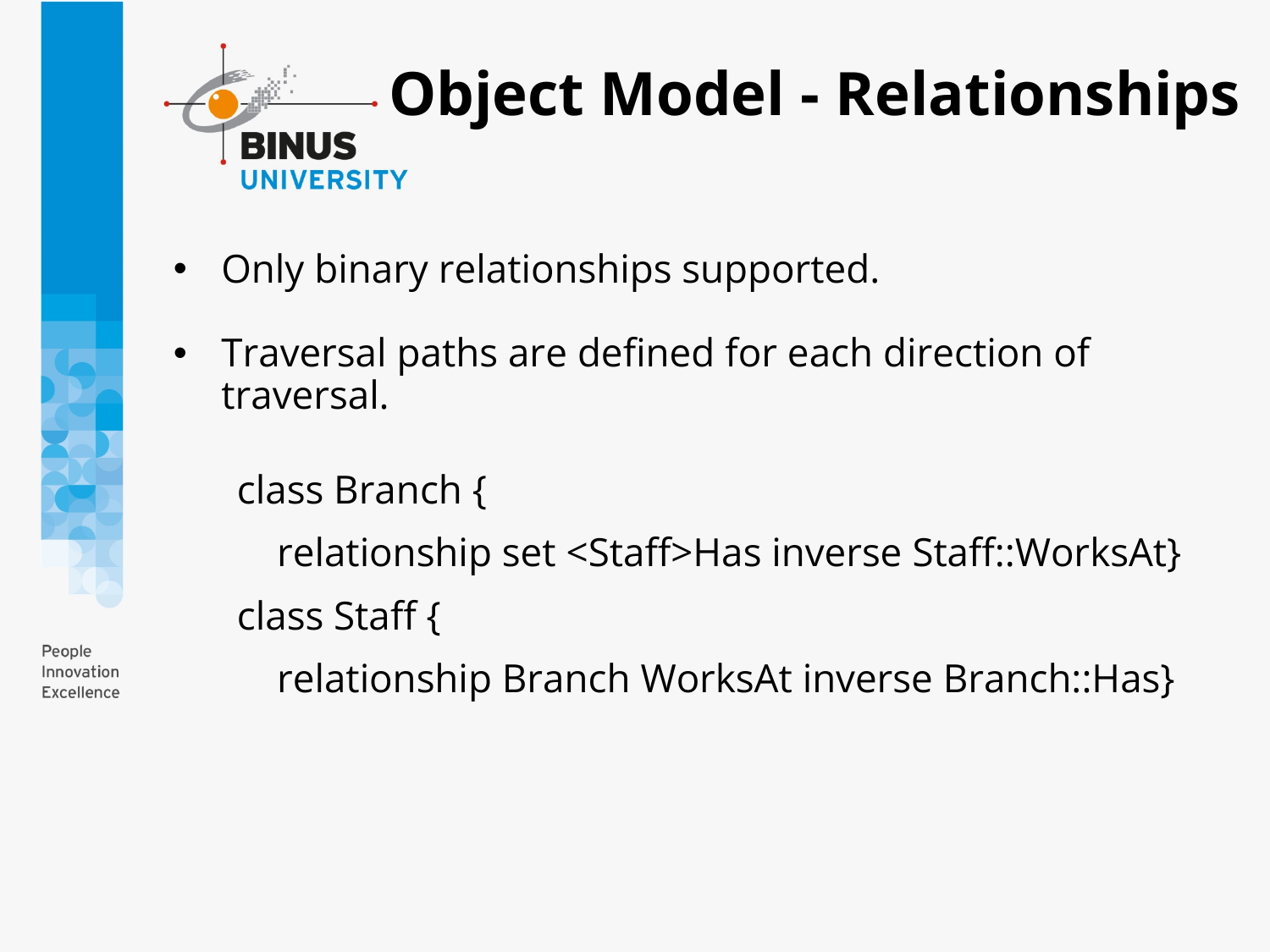

# Object Model - Relationships
Only binary relationships supported.
Traversal paths are defined for each direction of traversal.
class Branch {
	relationship set <Staff>Has inverse Staff::WorksAt}
class Staff {
	relationship Branch WorksAt inverse Branch::Has}